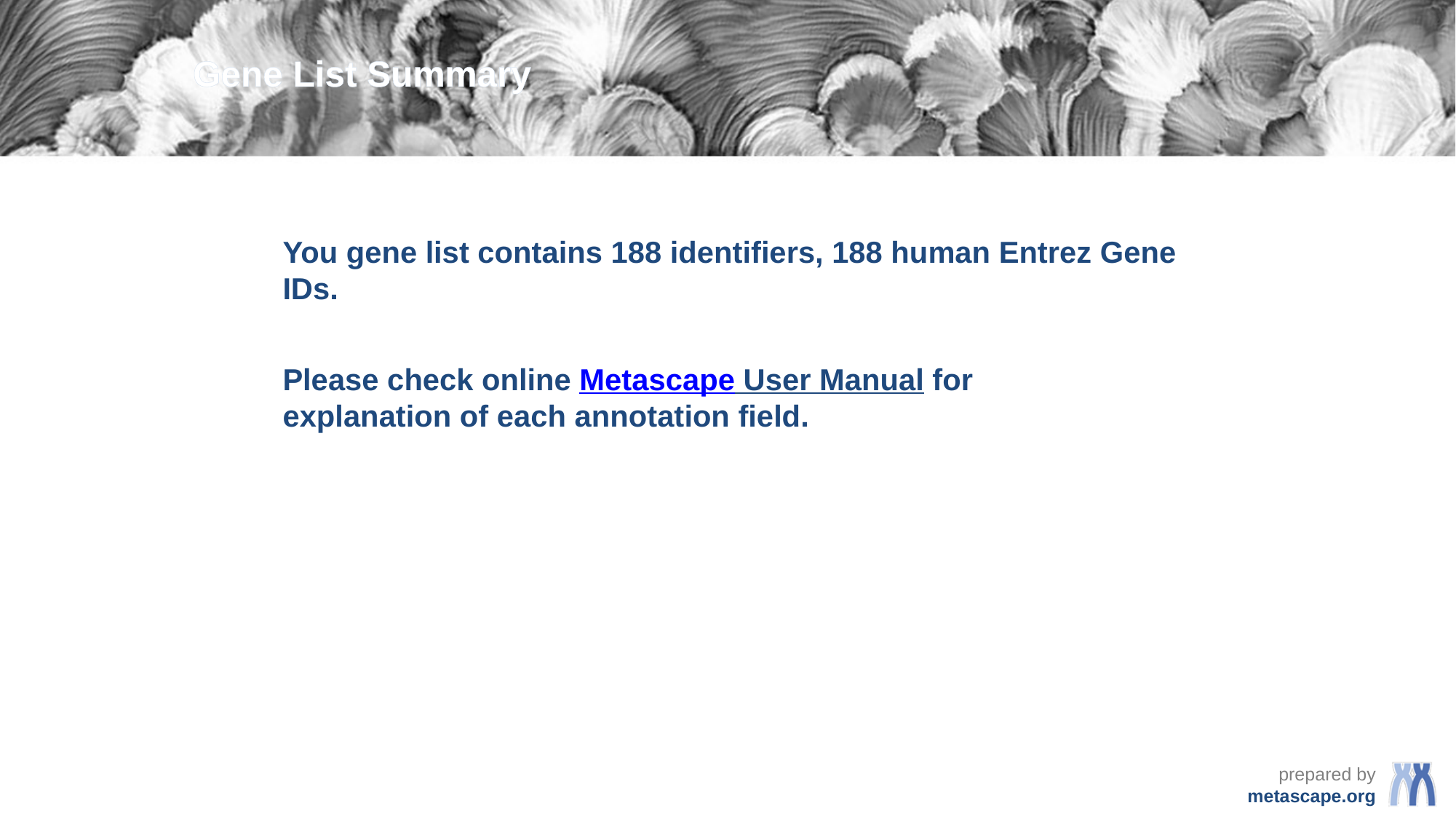

Gene List Summary
You gene list contains 188 identifiers, 188 human Entrez Gene IDs.
Please check online Metascape User Manual for explanation of each annotation field.